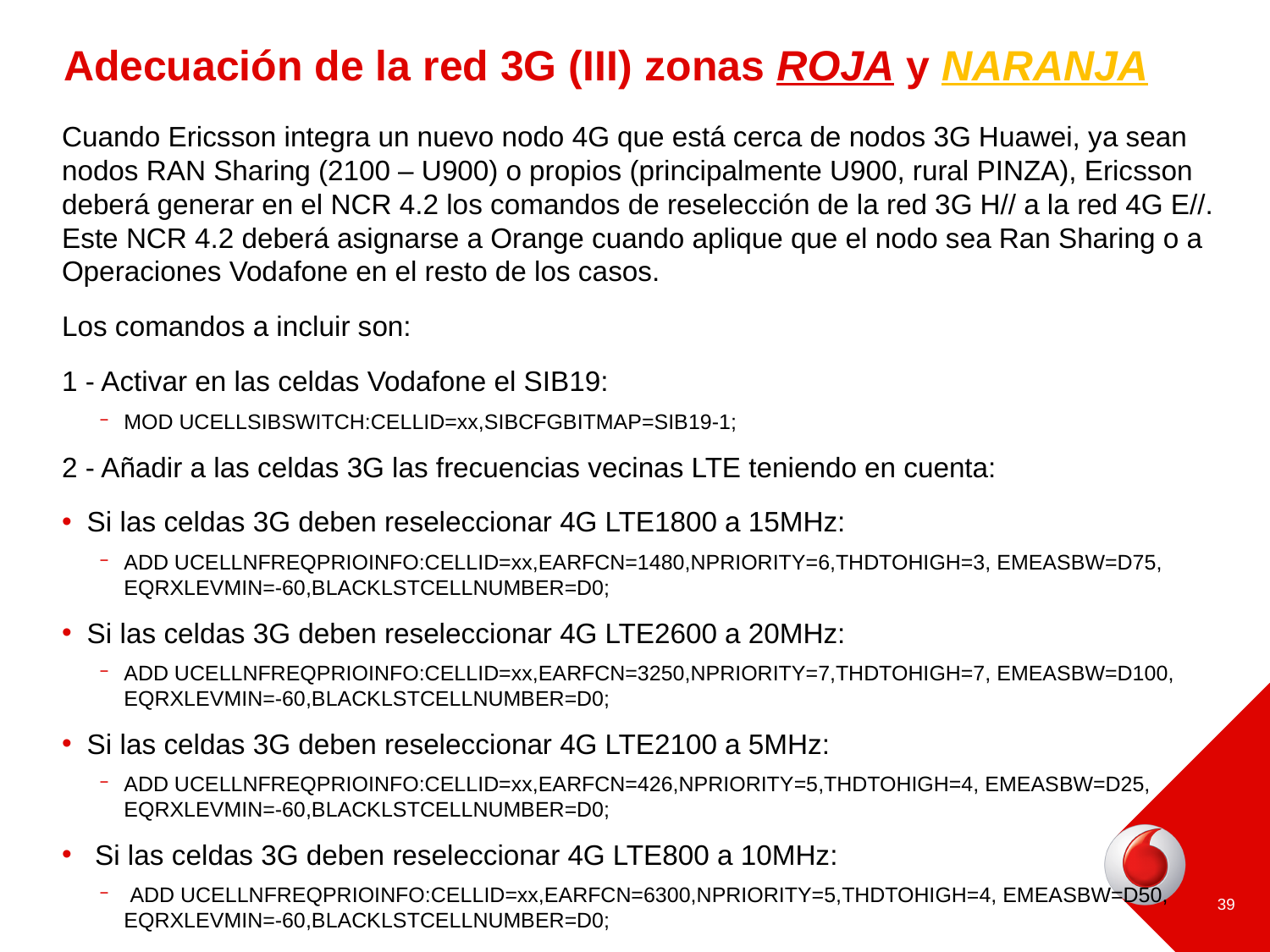

# Adecuación de la red 3G (III) zonas ROJA y NARANJA
Cuando Ericsson integra un nuevo nodo 4G que está cerca de nodos 3G Huawei, ya sean nodos RAN Sharing (2100 – U900) o propios (principalmente U900, rural PINZA), Ericsson deberá generar en el NCR 4.2 los comandos de reselección de la red 3G H// a la red 4G E//. Este NCR 4.2 deberá asignarse a Orange cuando aplique que el nodo sea Ran Sharing o a Operaciones Vodafone en el resto de los casos.
Los comandos a incluir son:
1 - Activar en las celdas Vodafone el SIB19:
MOD UCELLSIBSWITCH:CELLID=xx,SIBCFGBITMAP=SIB19-1;
2 - Añadir a las celdas 3G las frecuencias vecinas LTE teniendo en cuenta:
Si las celdas 3G deben reseleccionar 4G LTE1800 a 15MHz:
ADD UCELLNFREQPRIOINFO:CELLID=xx,EARFCN=1480,NPRIORITY=6,THDTOHIGH=3, EMEASBW=D75, EQRXLEVMIN=-60,BLACKLSTCELLNUMBER=D0;
Si las celdas 3G deben reseleccionar 4G LTE2600 a 20MHz:
ADD UCELLNFREQPRIOINFO:CELLID=xx,EARFCN=3250,NPRIORITY=7,THDTOHIGH=7, EMEASBW=D100, EQRXLEVMIN=-60,BLACKLSTCELLNUMBER=D0;
Si las celdas 3G deben reseleccionar 4G LTE2100 a 5MHz:
ADD UCELLNFREQPRIOINFO:CELLID=xx,EARFCN=426,NPRIORITY=5,THDTOHIGH=4, EMEASBW=D25, EQRXLEVMIN=-60,BLACKLSTCELLNUMBER=D0;
 Si las celdas 3G deben reseleccionar 4G LTE800 a 10MHz:
 ADD UCELLNFREQPRIOINFO:CELLID=xx,EARFCN=6300,NPRIORITY=5,THDTOHIGH=4, EMEASBW=D50, EQRXLEVMIN=-60,BLACKLSTCELLNUMBER=D0;

39